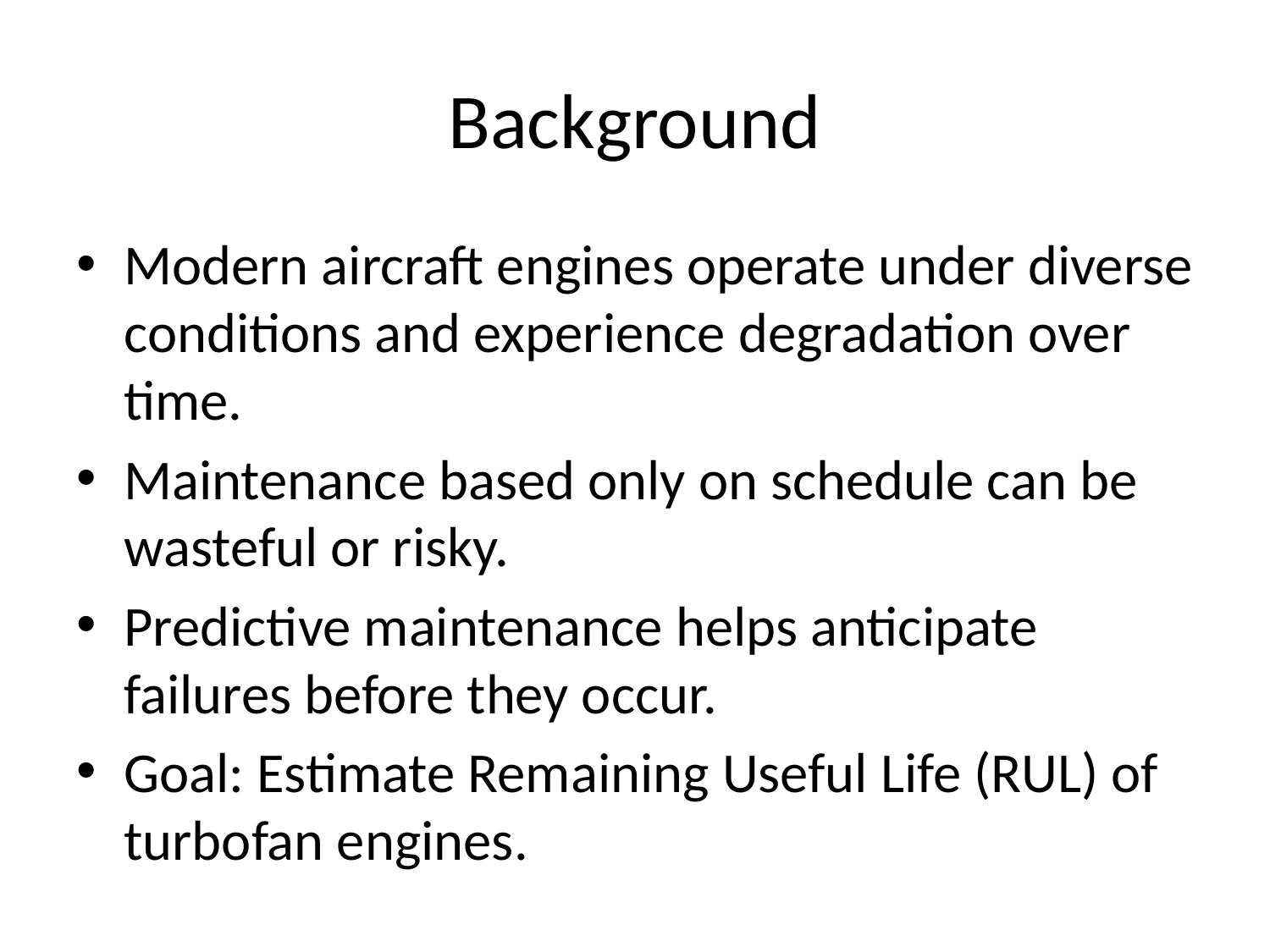

# Background
Modern aircraft engines operate under diverse conditions and experience degradation over time.
Maintenance based only on schedule can be wasteful or risky.
Predictive maintenance helps anticipate failures before they occur.
Goal: Estimate Remaining Useful Life (RUL) of turbofan engines.